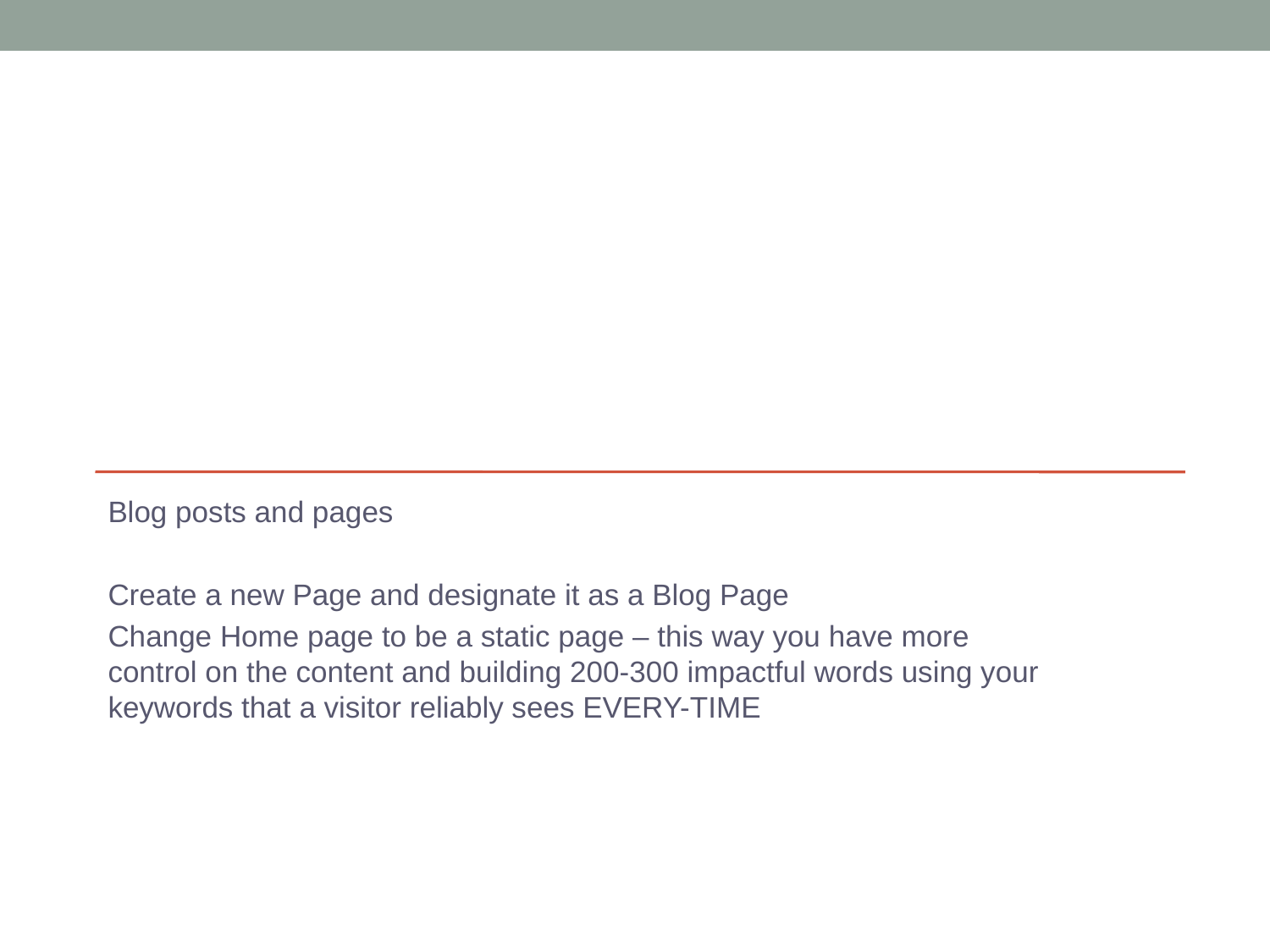

Blog posts and pages

Create a new Page and designate it as a Blog Page
Change Home page to be a static page – this way you have more control on the content and building 200-300 impactful words using your keywords that a visitor reliably sees EVERY-TIME